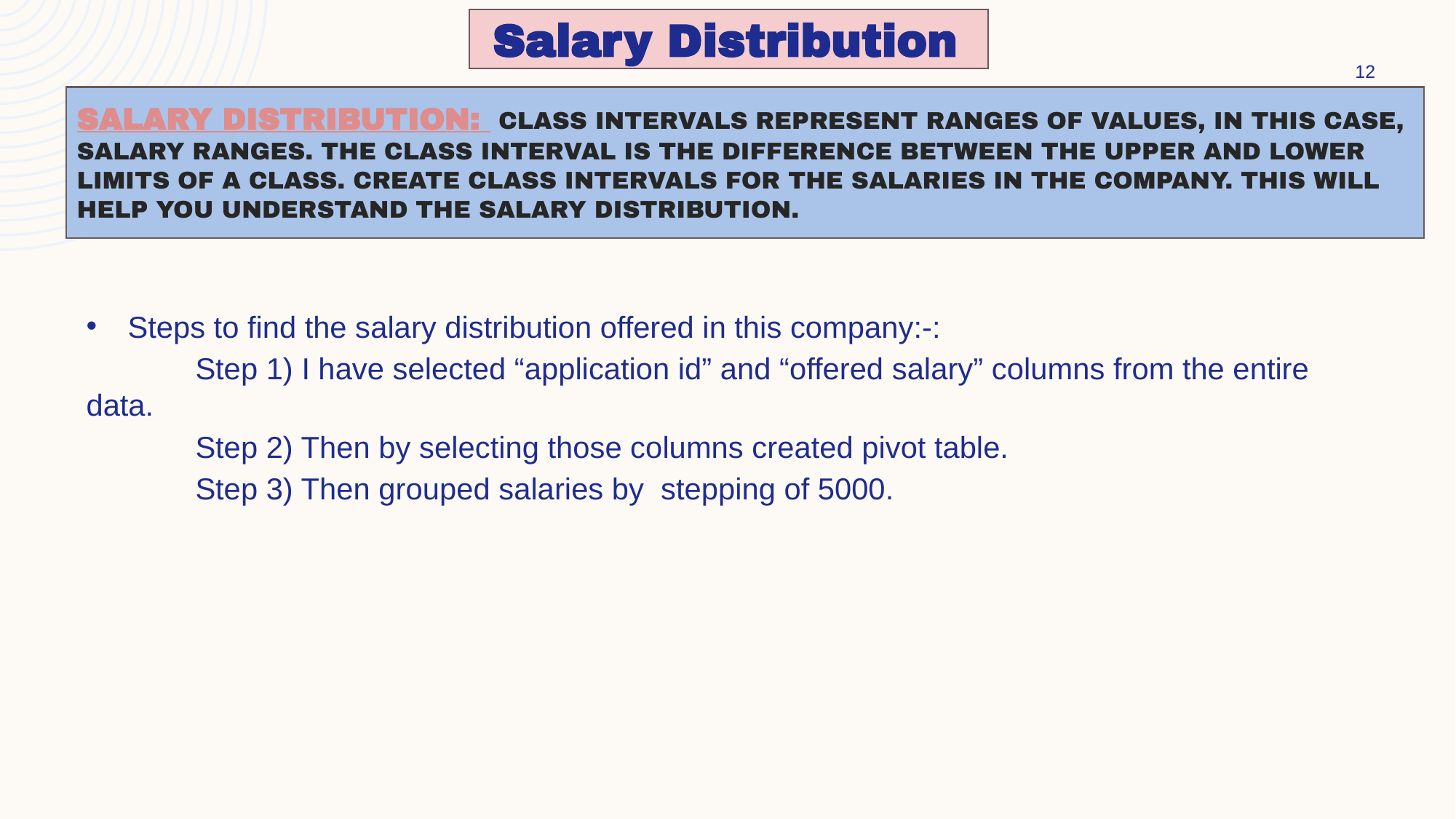

Salary Distribution
12

# Salary Distribution:  Class intervals represent ranges of values, in this case, salary ranges. The class interval is the difference between the upper and lower limits of a class. Create class intervals for the salaries in the company. This will help you understand the salary distribution.
Steps to find the salary distribution offered in this company:-:
	Step 1) I have selected “application id” and “offered salary” columns from the entire data.
	Step 2) Then by selecting those columns created pivot table.
	Step 3) Then grouped salaries by  stepping of 5000.